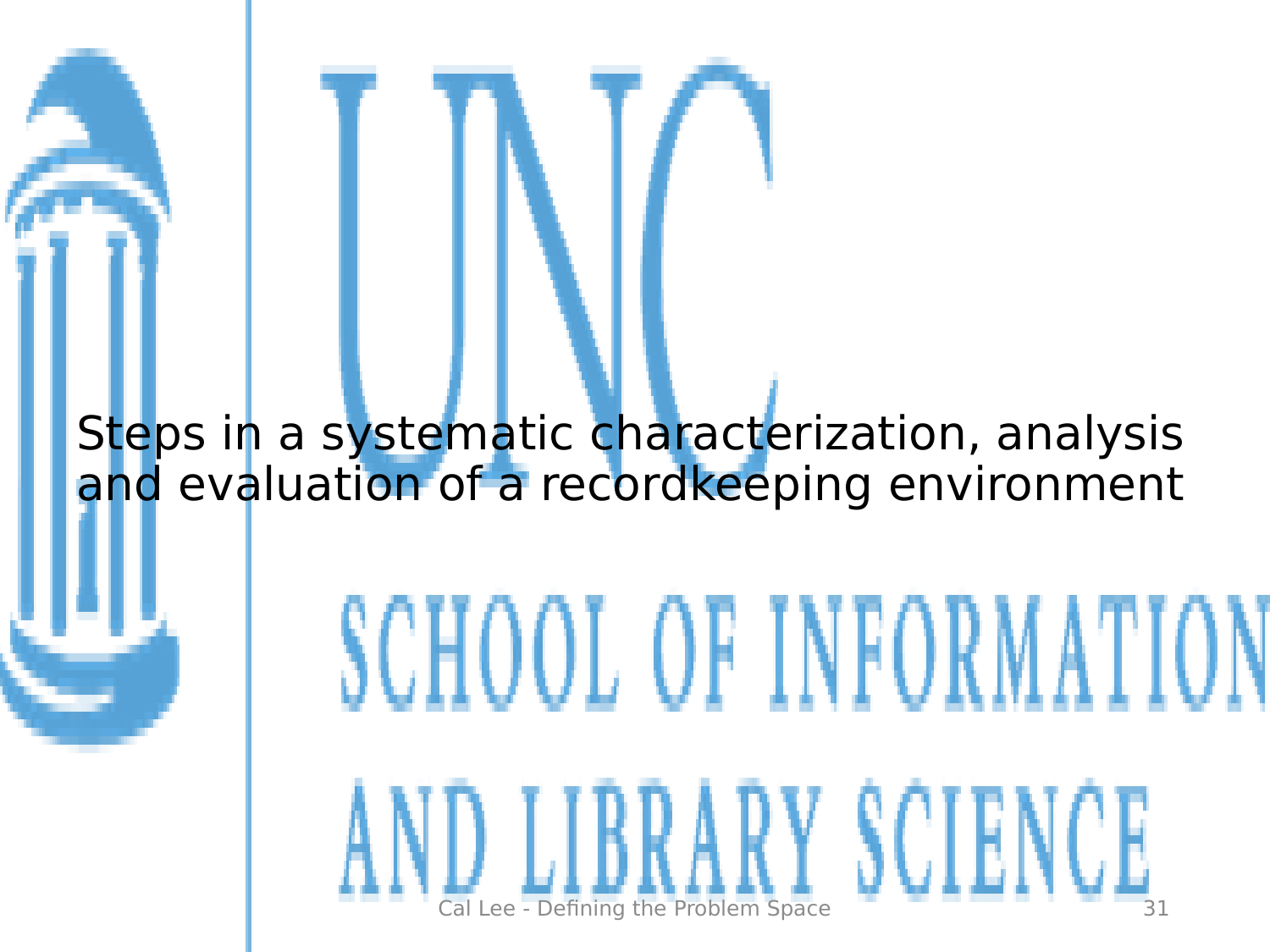

# Steps in a systematic characterization, analysis and evaluation of a recordkeeping environment
Cal Lee - Defining the Problem Space
31